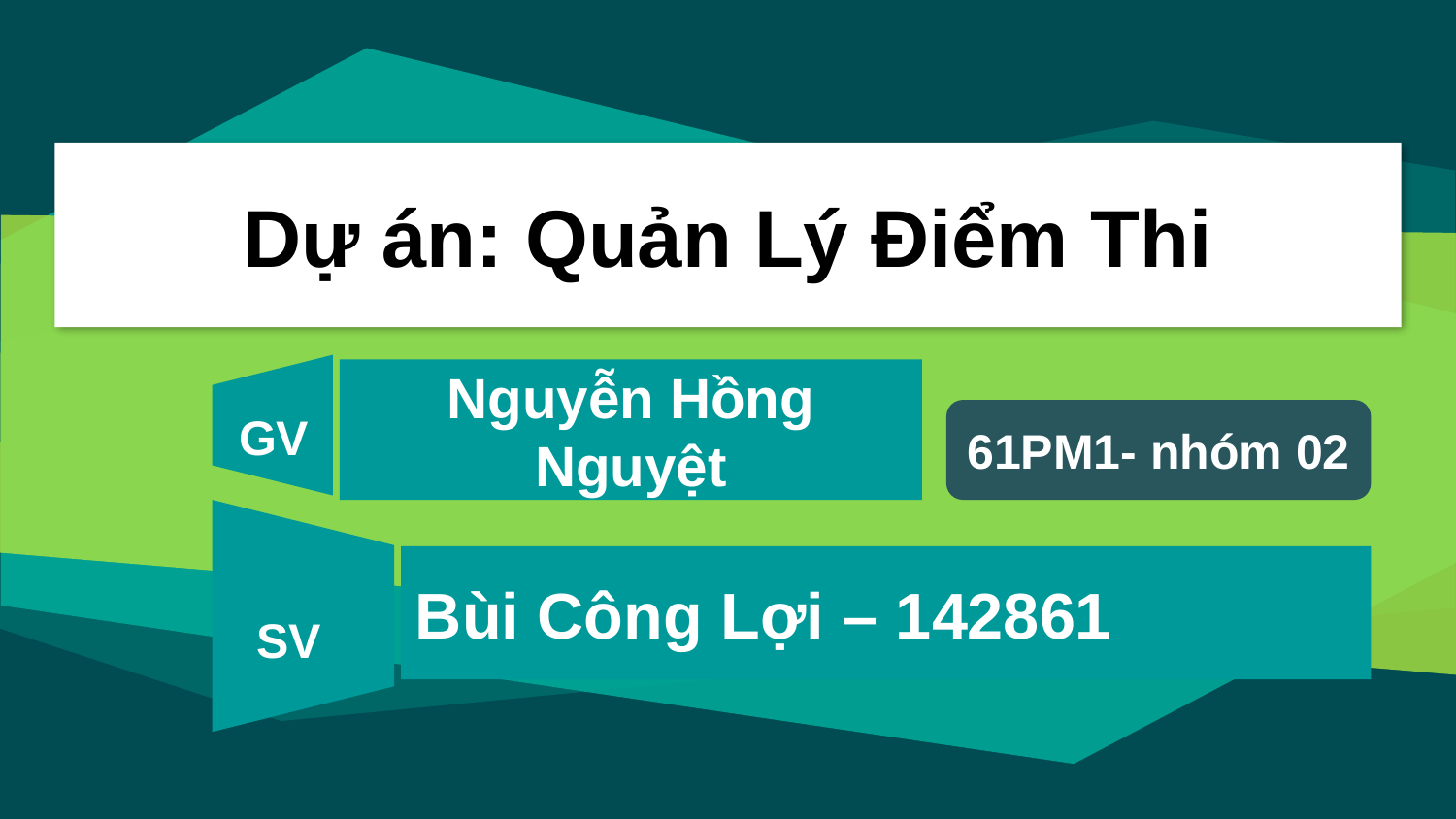

# Dự án: Quản Lý Điểm Thi
Nguyễn Hồng Nguyệt

GV
61PM1- nhóm 02

Bùi Công Lợi – 142861
SV